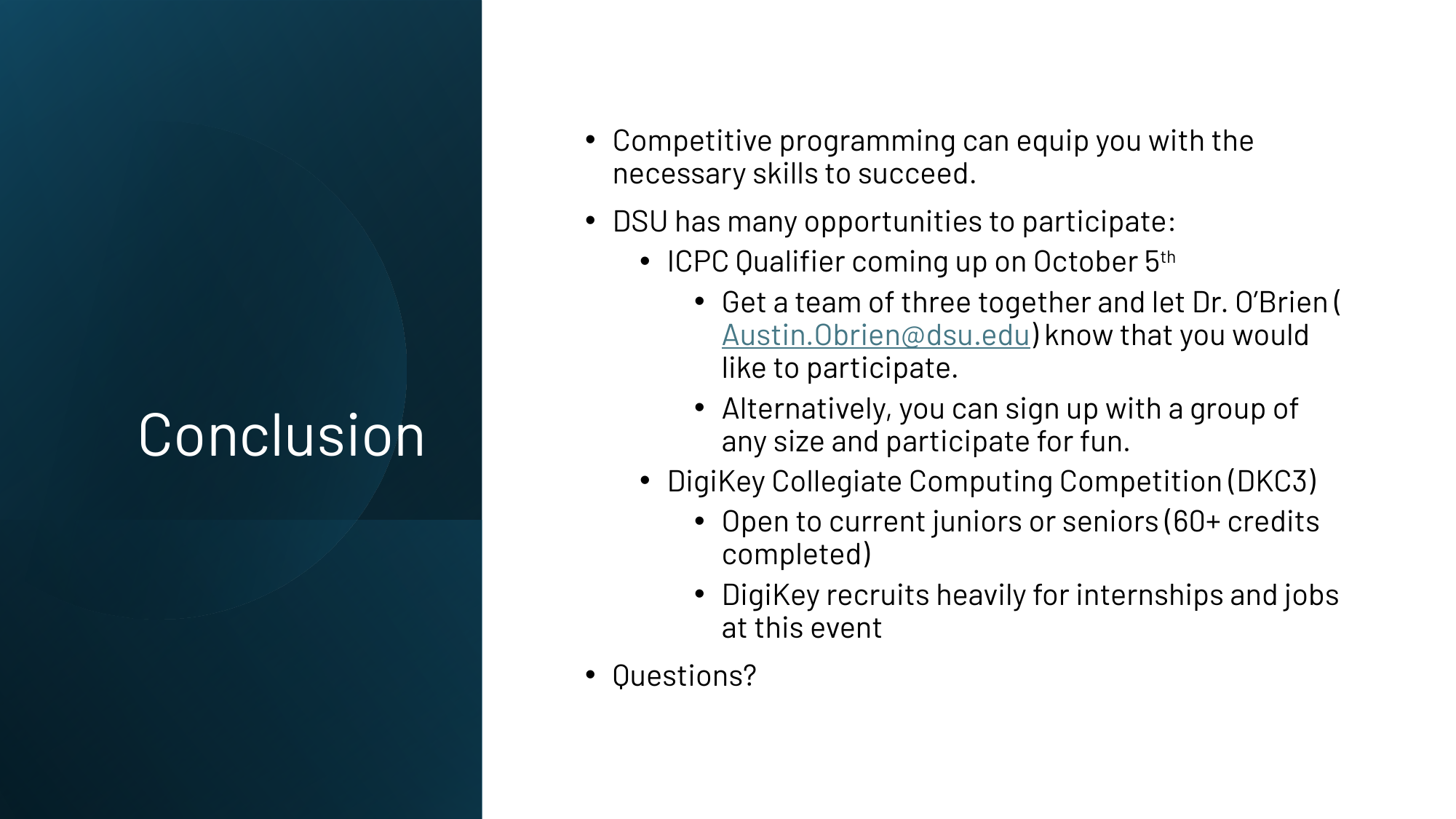

# Conclusion
Competitive programming can equip you with the necessary skills to succeed.
DSU has many opportunities to participate:
ICPC Qualifier coming up on October 5th
Get a team of three together and let Dr. O’Brien (Austin.Obrien@dsu.edu) know that you would like to participate.
Alternatively, you can sign up with a group of any size and participate for fun.
DigiKey Collegiate Computing Competition (DKC3)
Open to current juniors or seniors (60+ credits completed)
DigiKey recruits heavily for internships and jobs at this event
Questions?